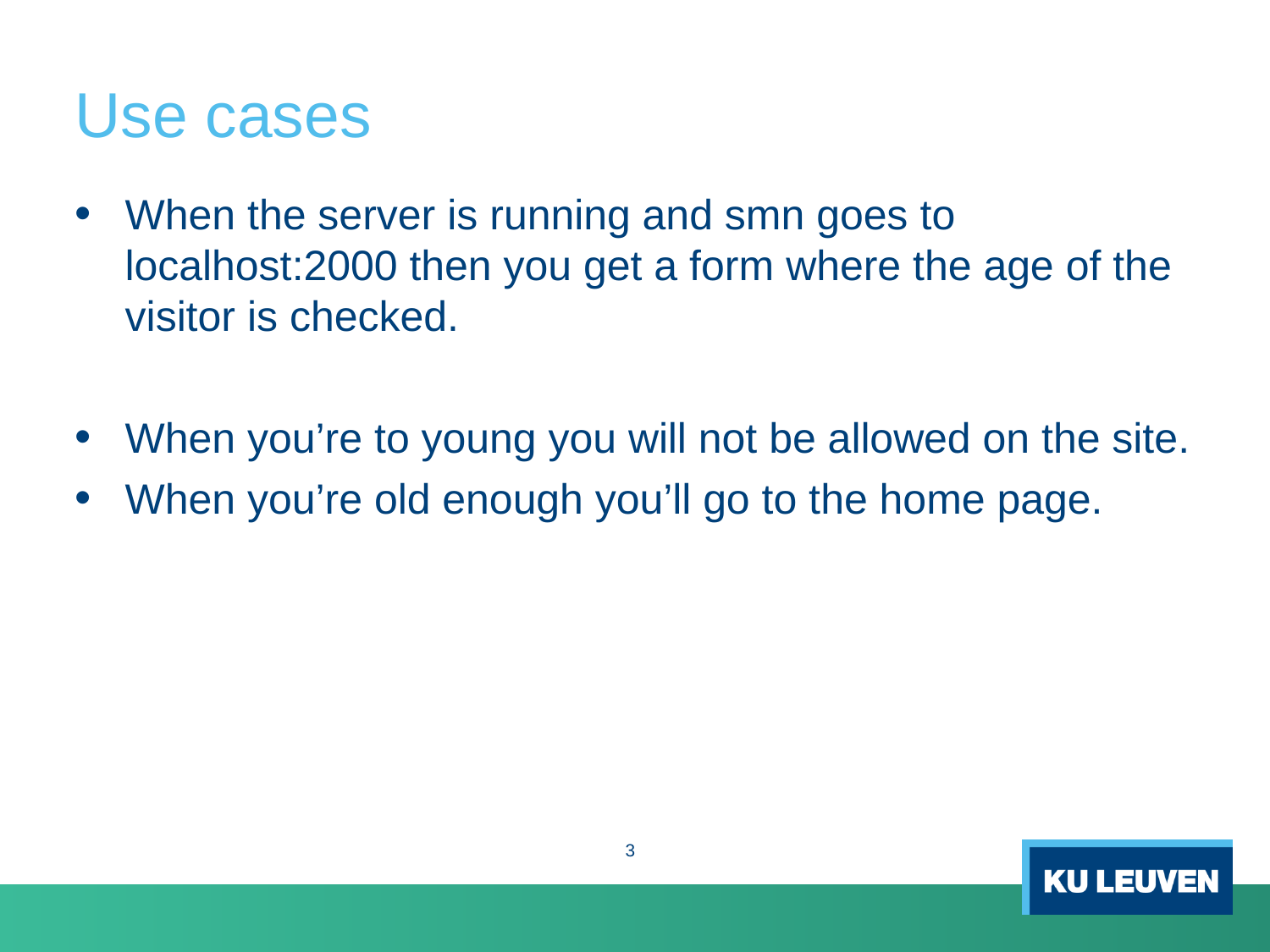

# Use cases
When the server is running and smn goes to localhost:2000 then you get a form where the age of the visitor is checked.

When you’re to young you will not be allowed on the site.
When you’re old enough you’ll go to the home page.
3